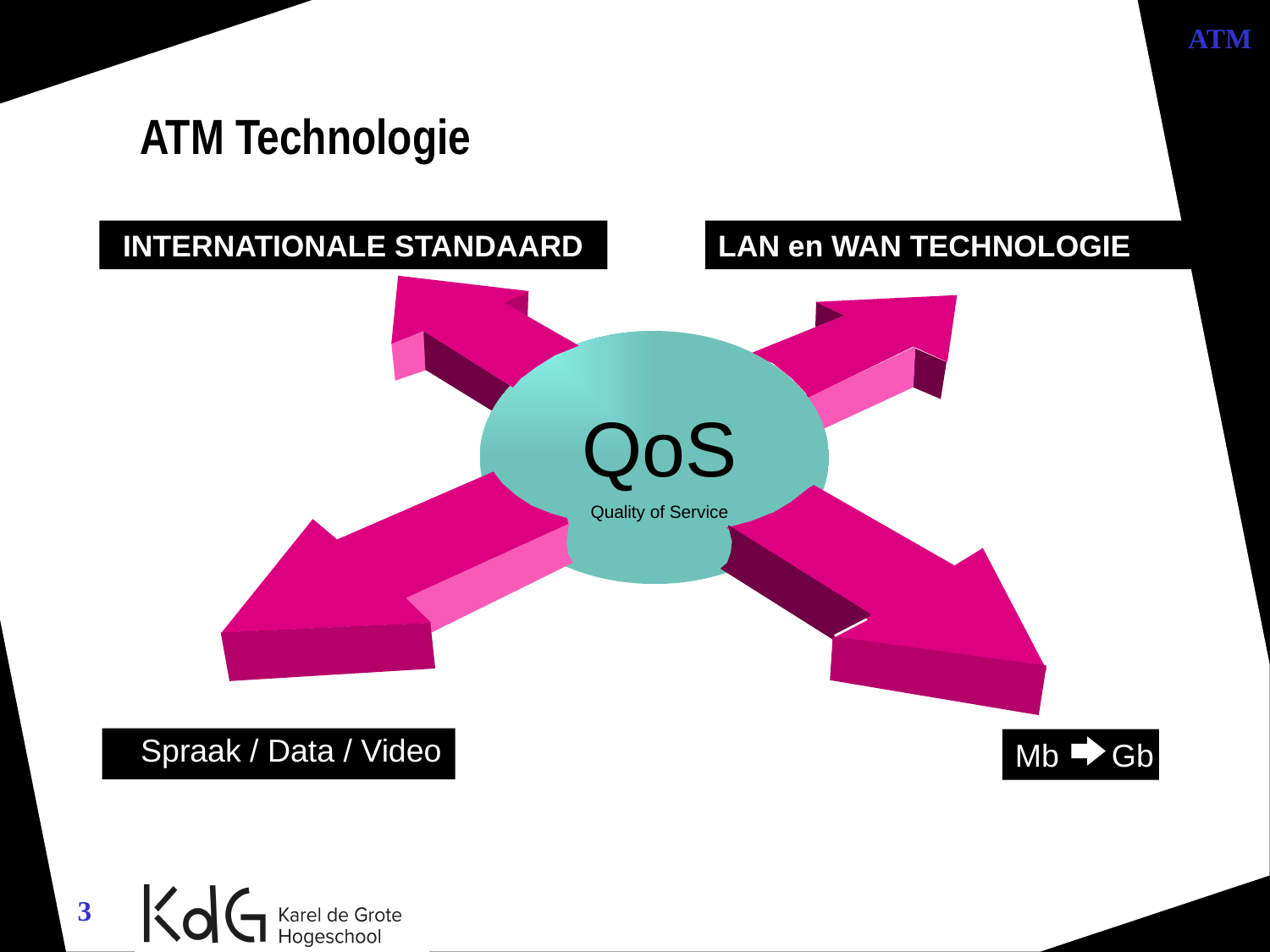

ATM
ATM Technologie
INTERNATIONALE STANDAARD
LAN en WAN TECHNOLOGIE

QoS

 Quality of Service

Spraak / Data / Video

Mb
Gb